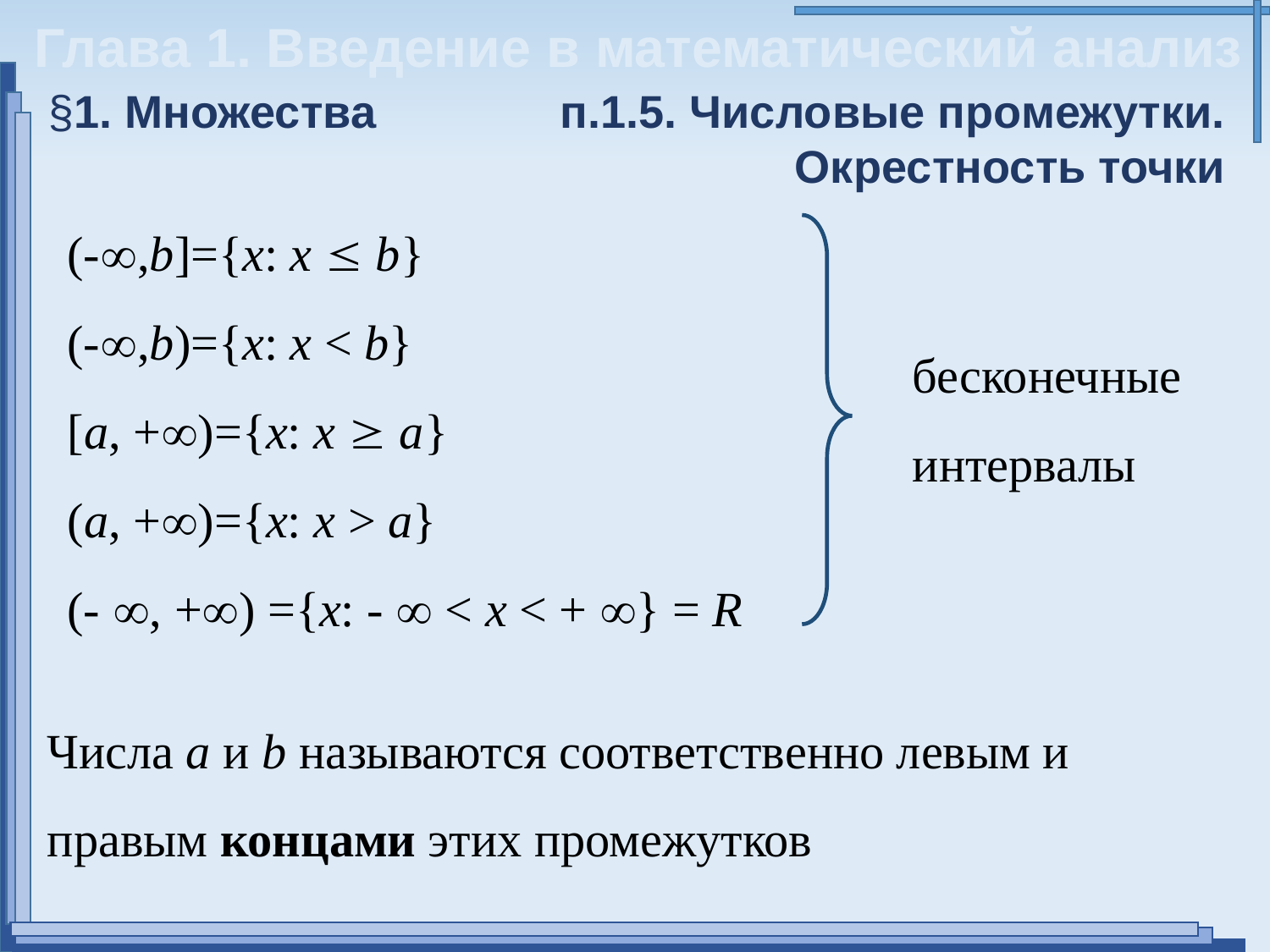

Глава 1. Введение в математический анализ

§1. Множества
п.1.5. Числовые промежутки. Окрестность точки

(-∞,b]={x: x ≤ b}
(-∞,b)={x: x < b}
[a, +∞)={x: x ≥ a}
(a, +∞)={x: x > a}
(- ∞, +∞) ={x: - ∞ < x < + ∞} = R

бесконечные интервалы
Числа a и b называются соответственно левым и правым концами этих промежутков